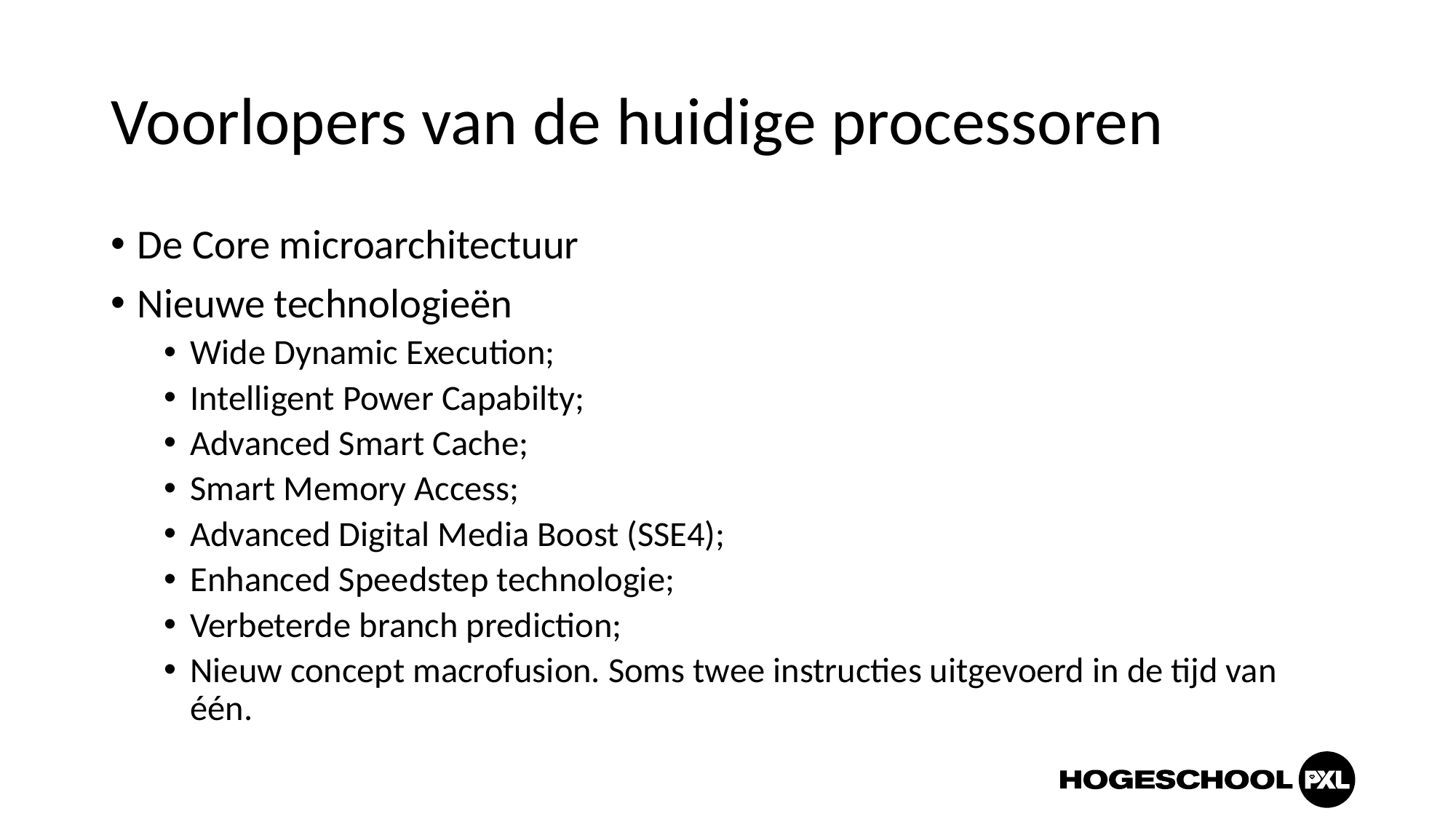

# Voorlopers van de huidige processoren
De Core microarchitectuur
Nieuwe technologieën
Wide Dynamic Execution;
Intelligent Power Capabilty;
Advanced Smart Cache;
Smart Memory Access;
Advanced Digital Media Boost (SSE4);
Enhanced Speedstep technologie;
Verbeterde branch prediction;
Nieuw concept macrofusion. Soms twee instructies uitgevoerd in de tijd van één.